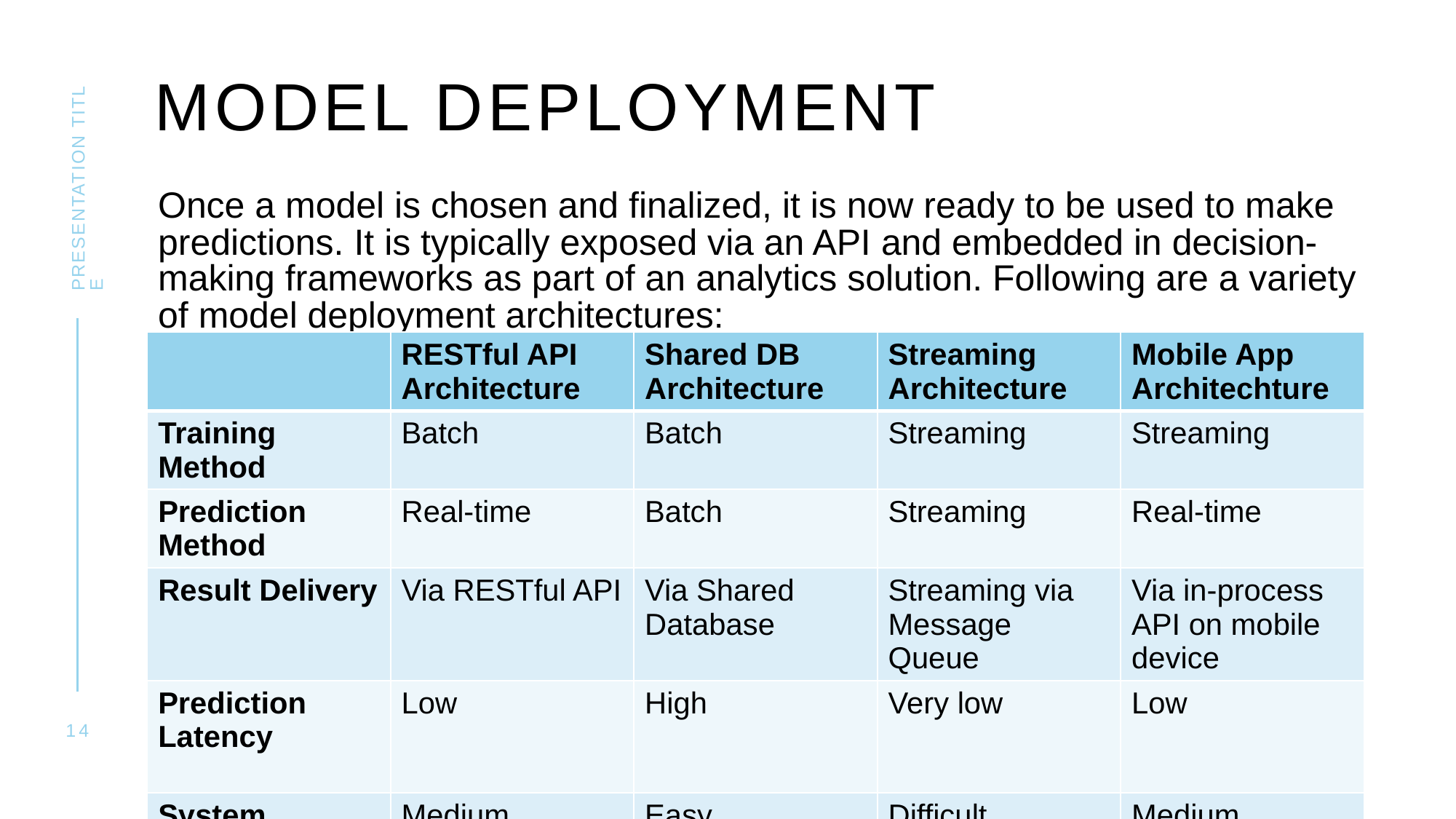

# model deployment
presentation title
Once a model is chosen and finalized, it is now ready to be used to make predictions. It is typically exposed via an API and embedded in decision-making frameworks as part of an analytics solution. Following are a variety of model deployment architectures:

|  | RESTful API Architecture | Shared DB Architecture | Streaming Architecture | Mobile App Architechture |
| --- | --- | --- | --- | --- |
| Training Method | Batch | Batch | Streaming | Streaming |
| Prediction Method | Real-time | Batch | Streaming | Real-time |
| Result Delivery | Via RESTful API | Via Shared Database | Streaming via Message Queue | Via in-process API on mobile device |
| Prediction Latency | Low | High | Very low | Low |
| System Maintanability | Medium | Easy | Difficult | Medium |
14